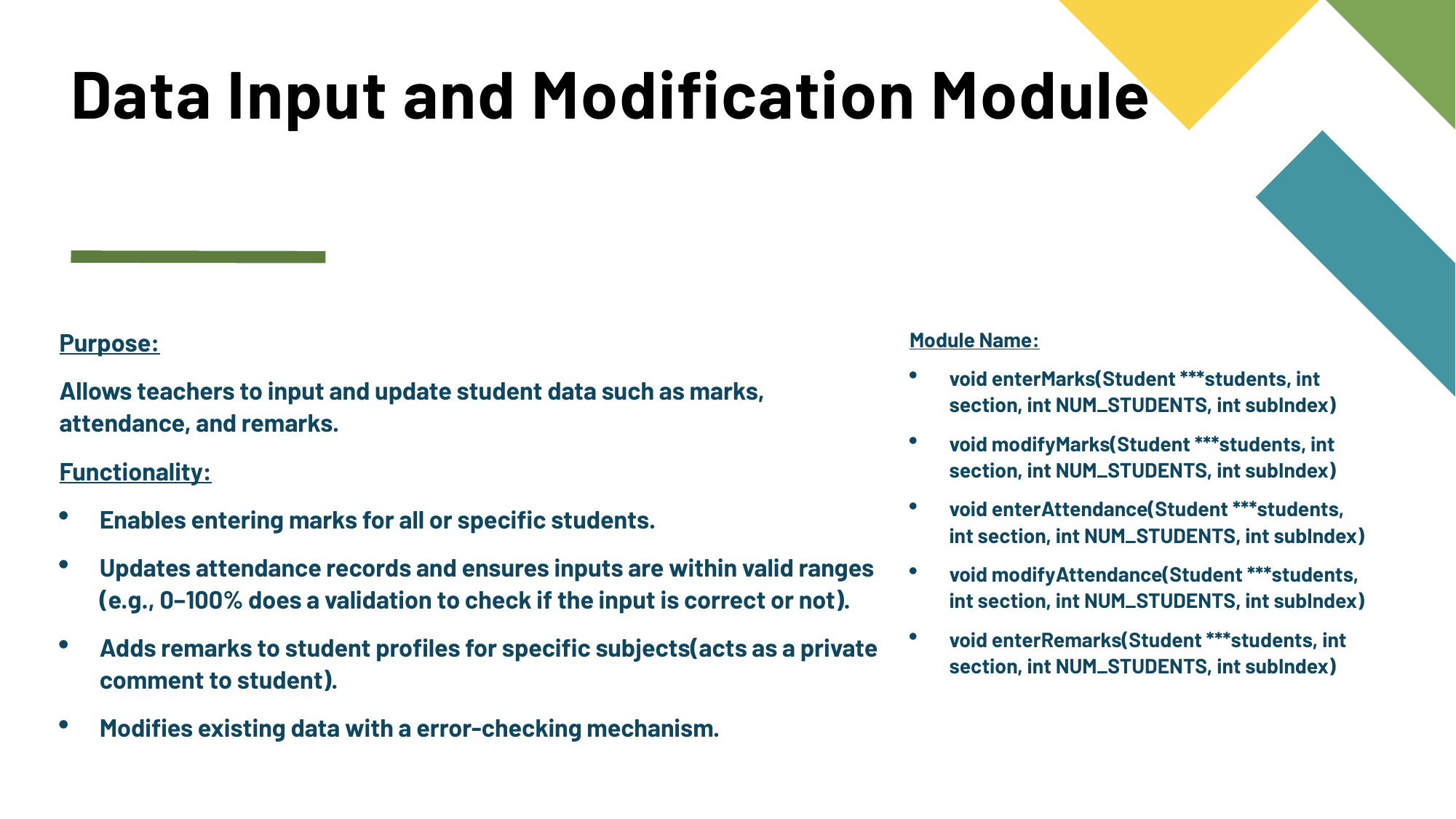

# Data Input and Modification Module
Purpose:
Allows teachers to input and update student data such as marks, attendance, and remarks.
Functionality:
Enables entering marks for all or specific students.
Updates attendance records and ensures inputs are within valid ranges (e.g., 0–100% does a validation to check if the input is correct or not).
Adds remarks to student profiles for specific subjects(acts as a private comment to student).
Modifies existing data with a error-checking mechanism.

Module Name:
void enterMarks(Student ***students, int section, int NUM_STUDENTS, int subIndex)
void modifyMarks(Student ***students, int section, int NUM_STUDENTS, int subIndex)
void enterAttendance(Student ***students, int section, int NUM_STUDENTS, int subIndex)
void modifyAttendance(Student ***students, int section, int NUM_STUDENTS, int subIndex)
void enterRemarks(Student ***students, int section, int NUM_STUDENTS, int subIndex)